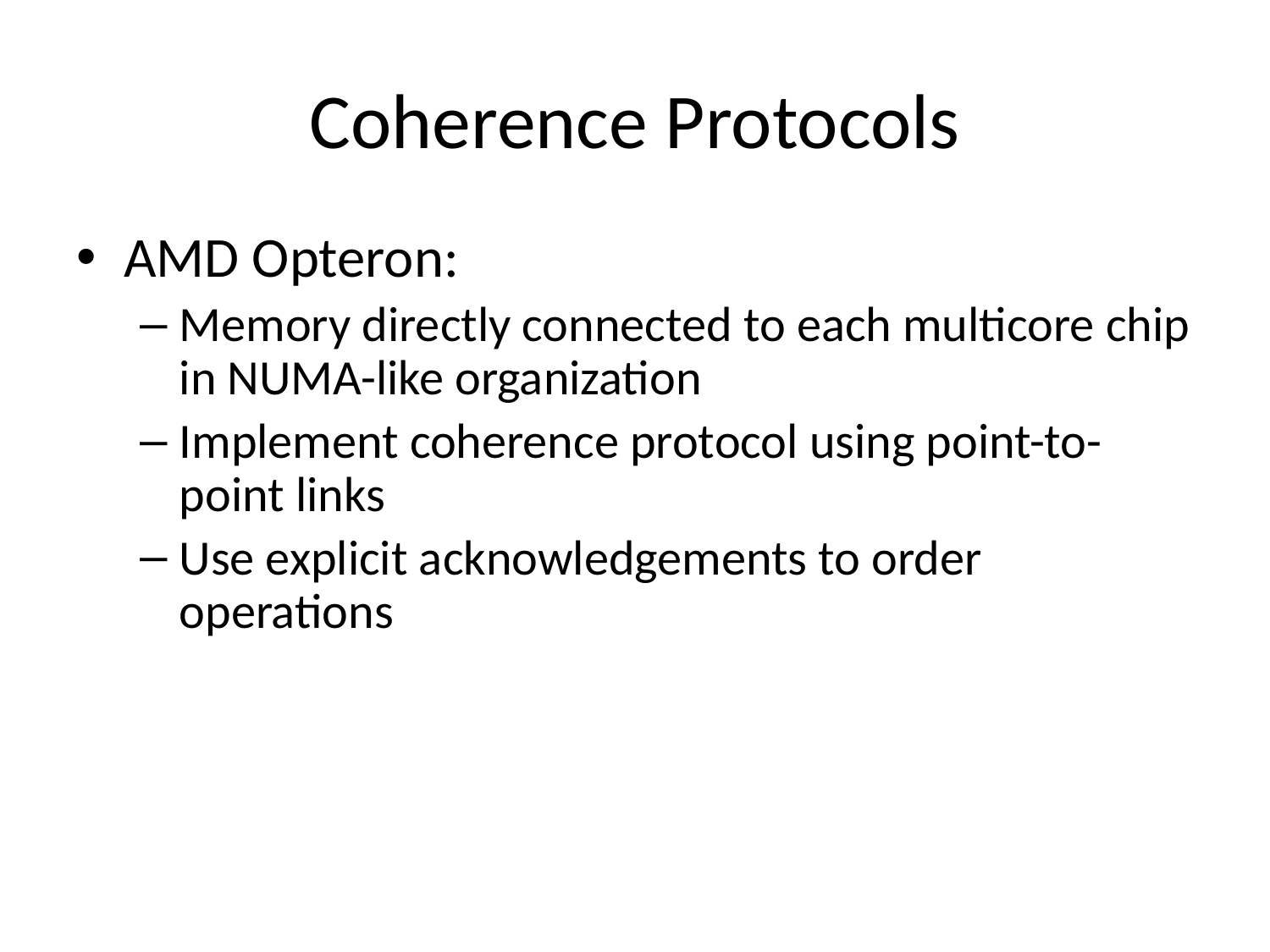

# Coherence Protocols
AMD Opteron:
Memory directly connected to each multicore chip in NUMA-like organization
Implement coherence protocol using point-to-point links
Use explicit acknowledgements to order operations